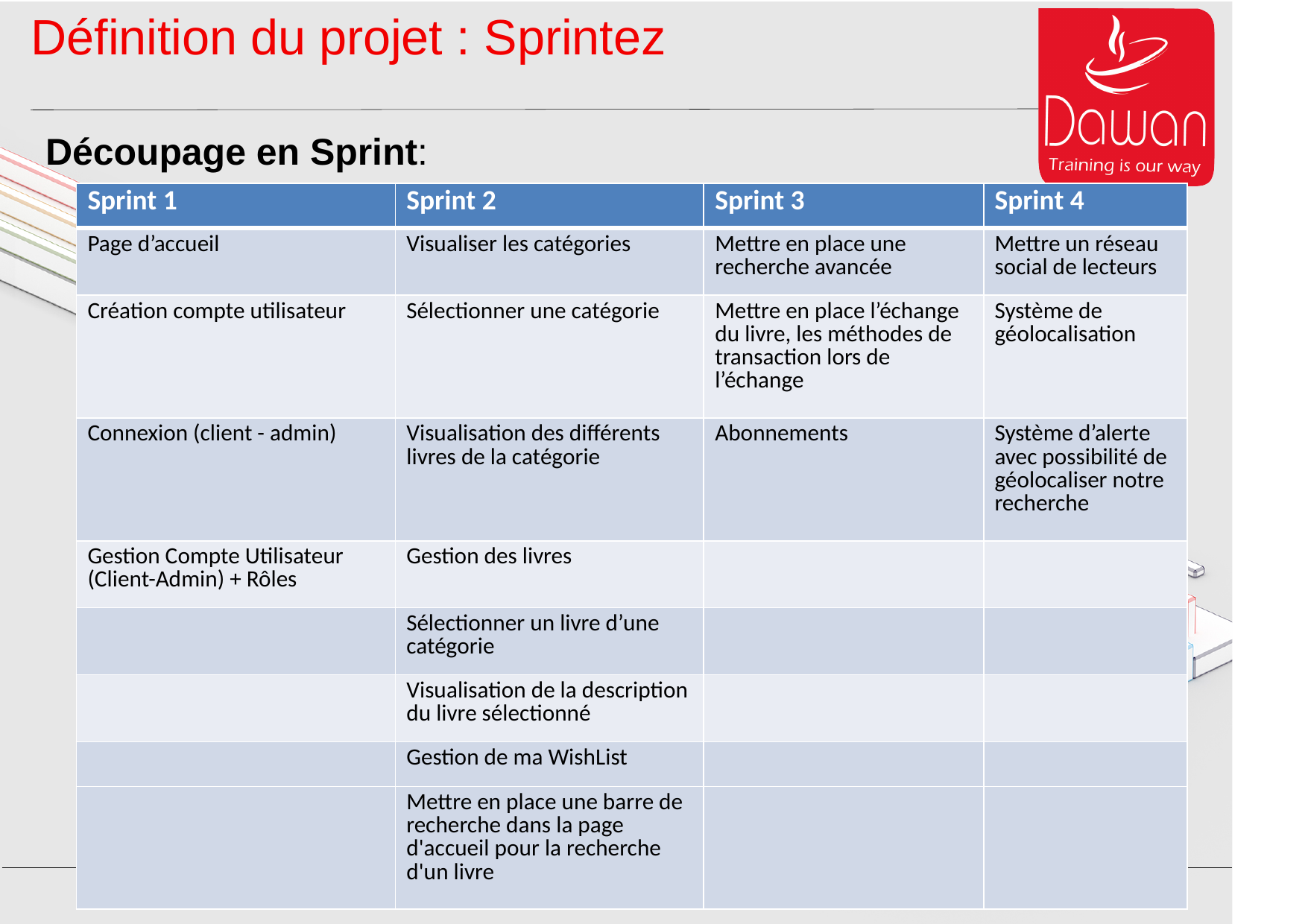

Définition du projet : Sprintez
Découpage en Sprint:
| Sprint 1 | Sprint 2 | Sprint 3 | Sprint 4 |
| --- | --- | --- | --- |
| Page d’accueil | Visualiser les catégories | Mettre en place une recherche avancée | Mettre un réseau social de lecteurs |
| Création compte utilisateur | Sélectionner une catégorie | Mettre en place l’échange du livre, les méthodes de transaction lors de l’échange | Système de géolocalisation |
| Connexion (client - admin) | Visualisation des différents livres de la catégorie | Abonnements | Système d’alerte avec possibilité de géolocaliser notre recherche |
| Gestion Compte Utilisateur (Client-Admin) + Rôles | Gestion des livres |  |  |
|  | Sélectionner un livre d’une catégorie |  |  |
|  | Visualisation de la description du livre sélectionné |  |  |
|  | Gestion de ma WishList |  |  |
|  | Mettre en place une barre de recherche dans la page d'accueil pour la recherche d'un livre |  |  |
19
Reproduction interdite sans autorisation - © DAWAN 2019 – www.dawan.fr - 09.72.37.73.73